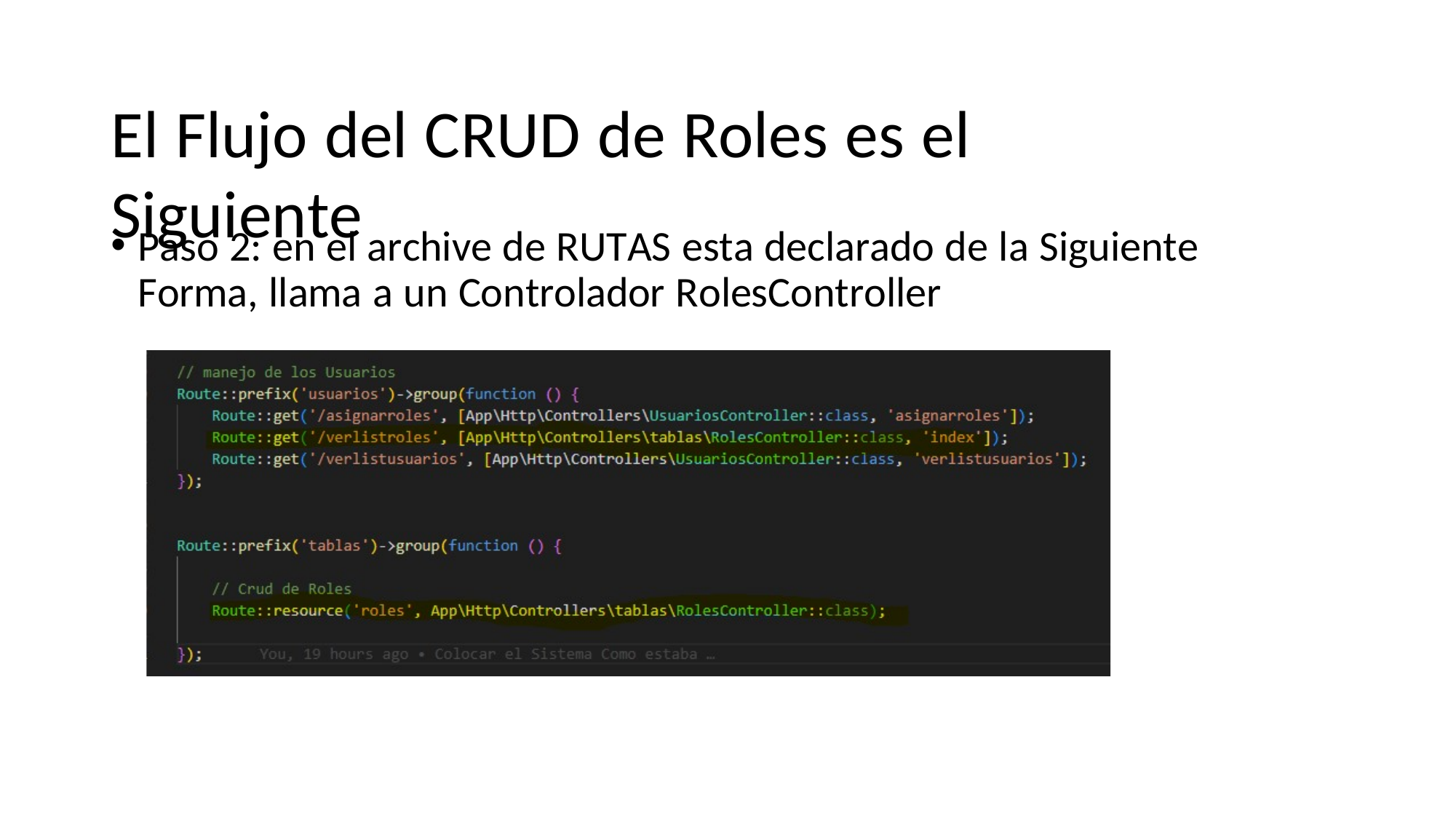

El Flujo del CRUD de Roles es el Siguiente
Paso 2: en el archive de RUTAS esta declarado de la Siguiente Forma, llama a un Controlador RolesController